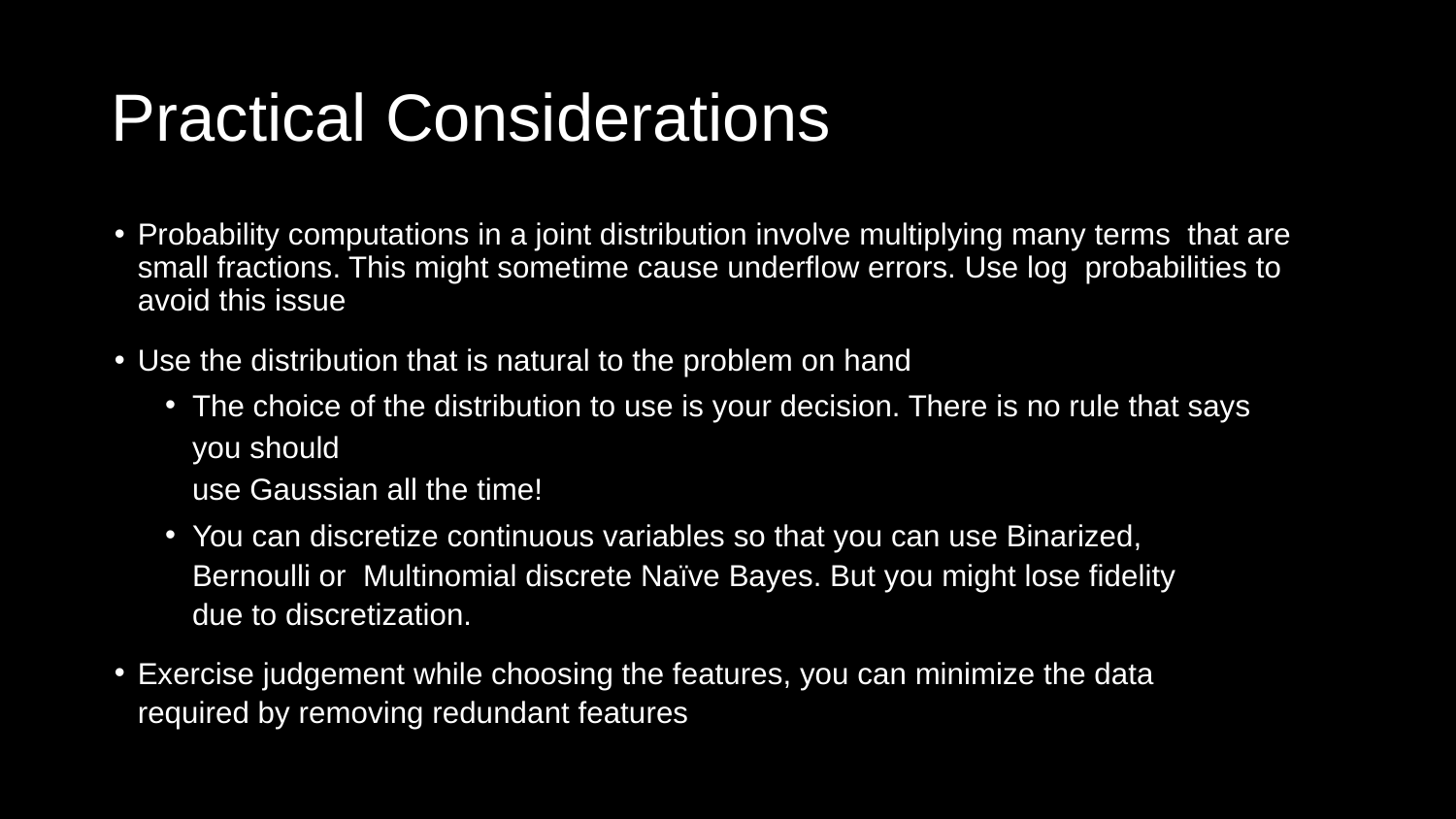

# Practical Considerations
Probability computations in a joint distribution involve multiplying many terms  that are small fractions. This might sometime cause underflow errors. Use log  probabilities to avoid this issue
Use the distribution that is natural to the problem on hand
The choice of the distribution to use is your decision. There is no rule that says you should
use Gaussian all the time!
You can discretize continuous variables so that you can use Binarized, Bernoulli or  Multinomial discrete Naïve Bayes. But you might lose fidelity due to discretization.
Exercise judgement while choosing the features, you can minimize the data  required by removing redundant features
Copyright 2016 JNResearch, All Rights Reserved